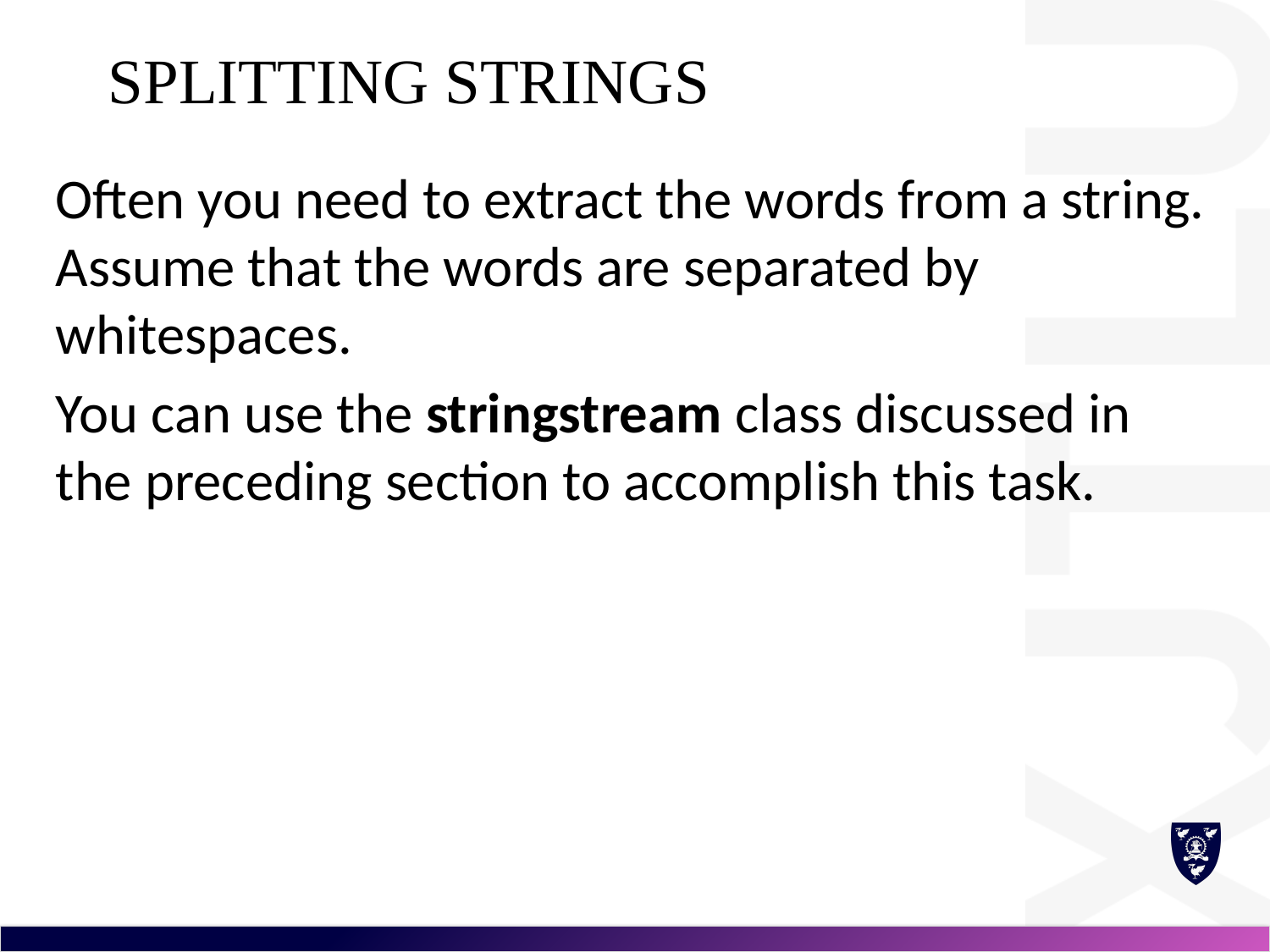

# Splitting Strings
Often you need to extract the words from a string. Assume that the words are separated by whitespaces.
You can use the stringstream class discussed in the preceding section to accomplish this task.

19